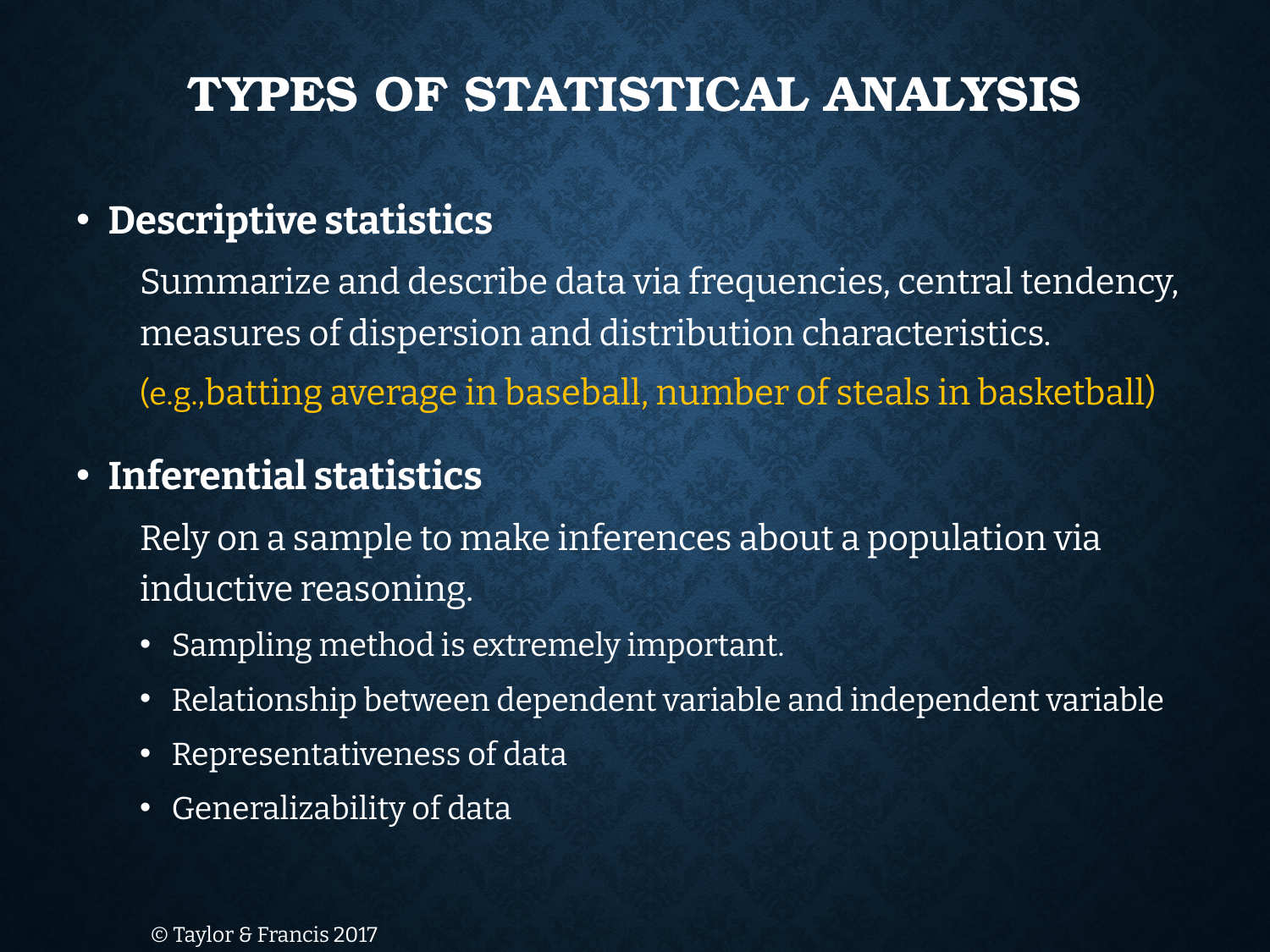

# Types of statistical analysis
Descriptive statistics
Summarize and describe data via frequencies, central tendency, measures of dispersion and distribution characteristics.
(e.g.,batting average in baseball, number of steals in basketball)
Inferential statistics
Rely on a sample to make inferences about a population via inductive reasoning.
Sampling method is extremely important.
Relationship between dependent variable and independent variable
Representativeness of data
Generalizability of data